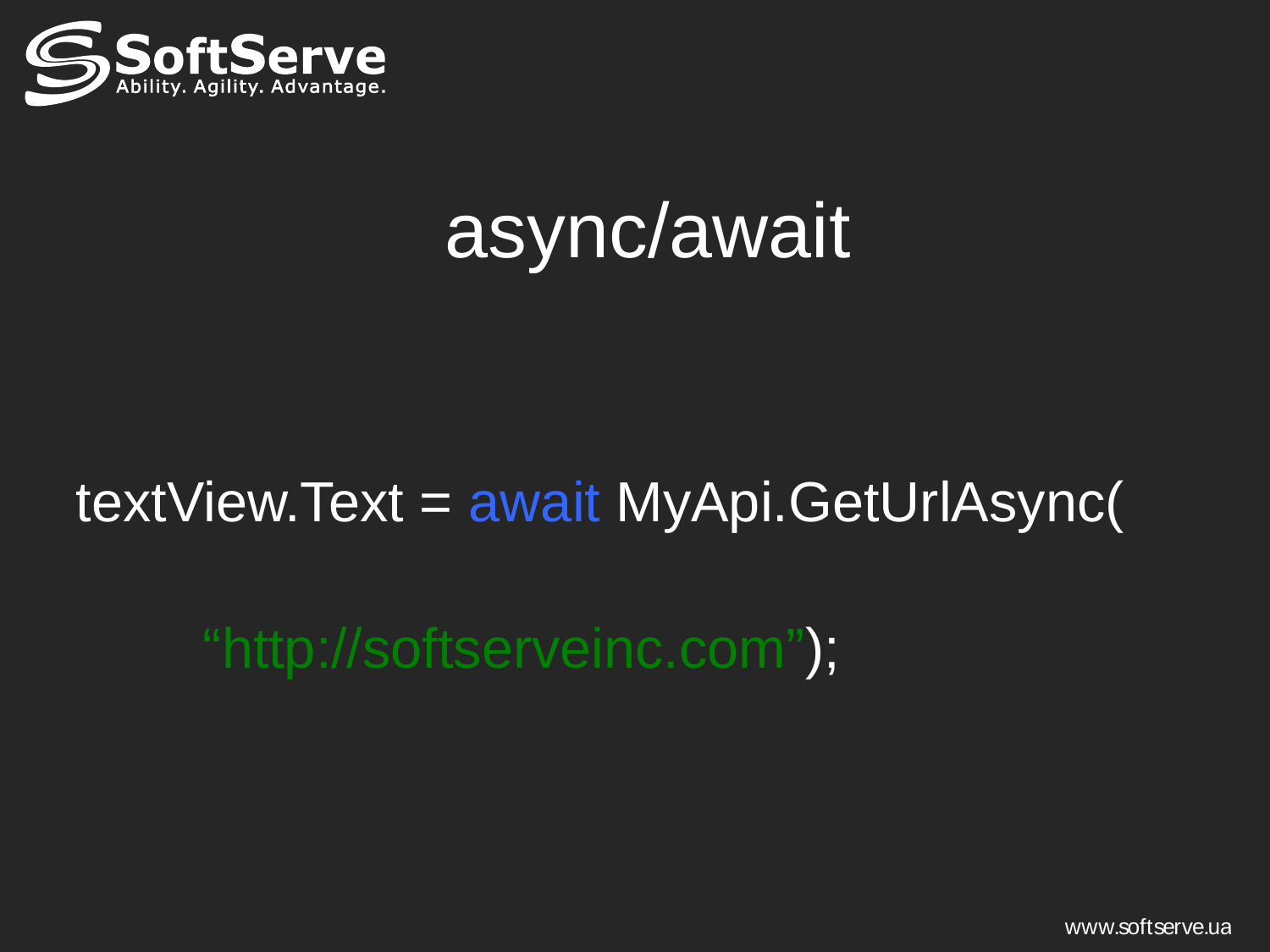

# async/await

textView.Text = await MyApi.GetUrlAsync(
									“http://softserveinc.com”);